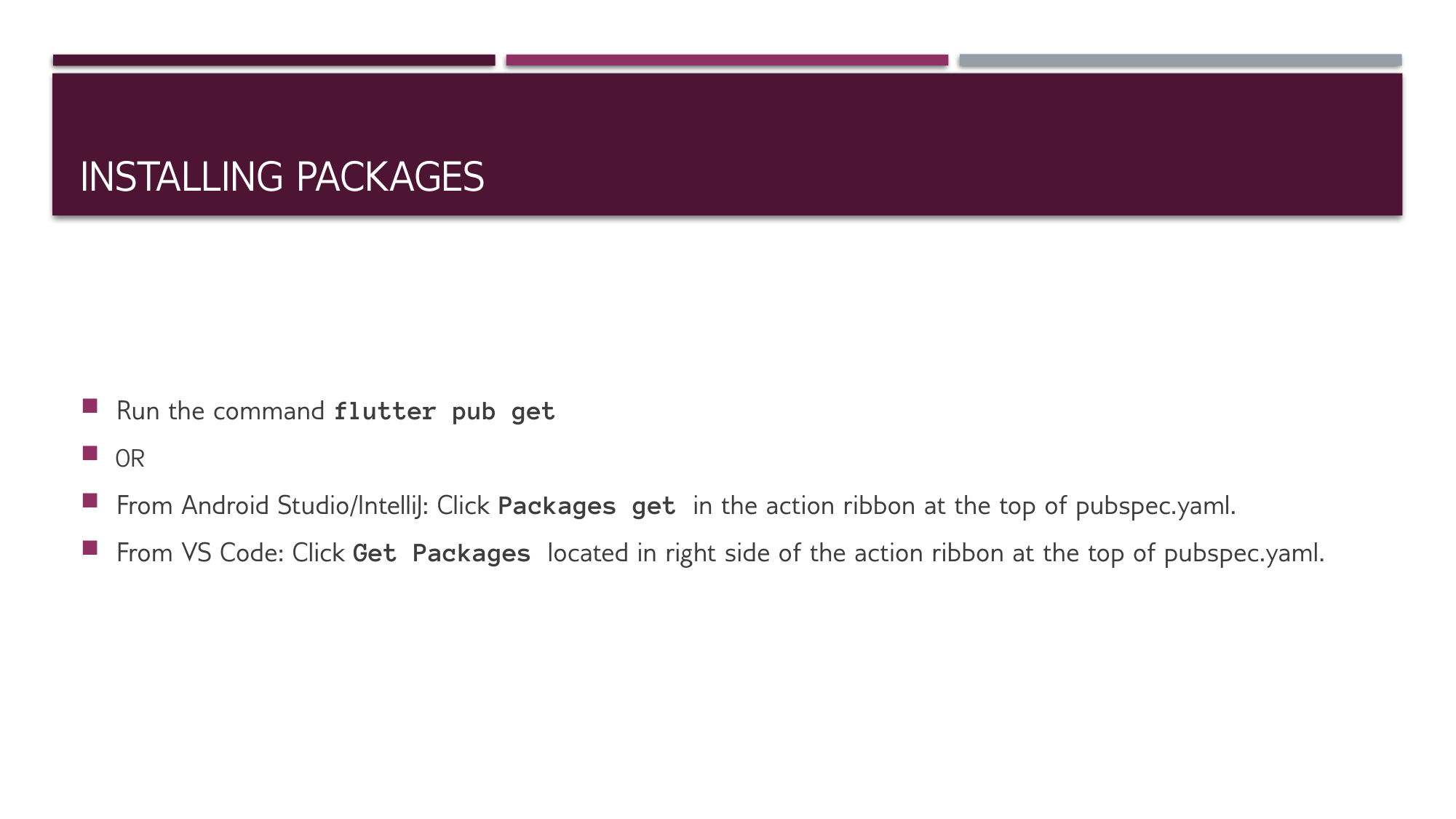

# Installing packages
Run the command flutter pub get
OR
From Android Studio/IntelliJ: Click Packages get in the action ribbon at the top of pubspec.yaml.
From VS Code: Click Get Packages located in right side of the action ribbon at the top of pubspec.yaml.